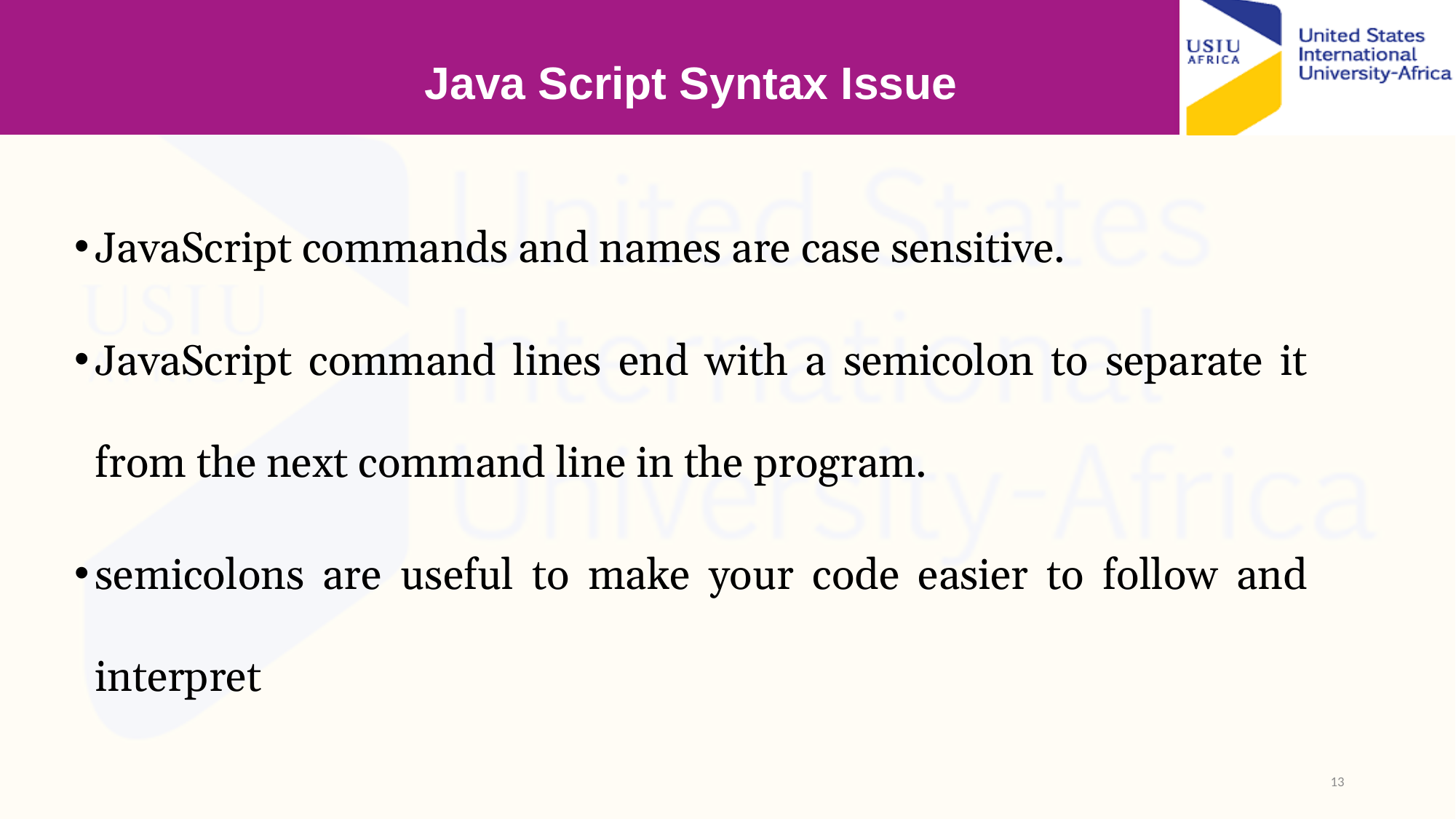

# Java Script Syntax Issue
JavaScript commands and names are case sensitive.
JavaScript command lines end with a semicolon to separate it from the next command line in the program.
semicolons are useful to make your code easier to follow and interpret

13